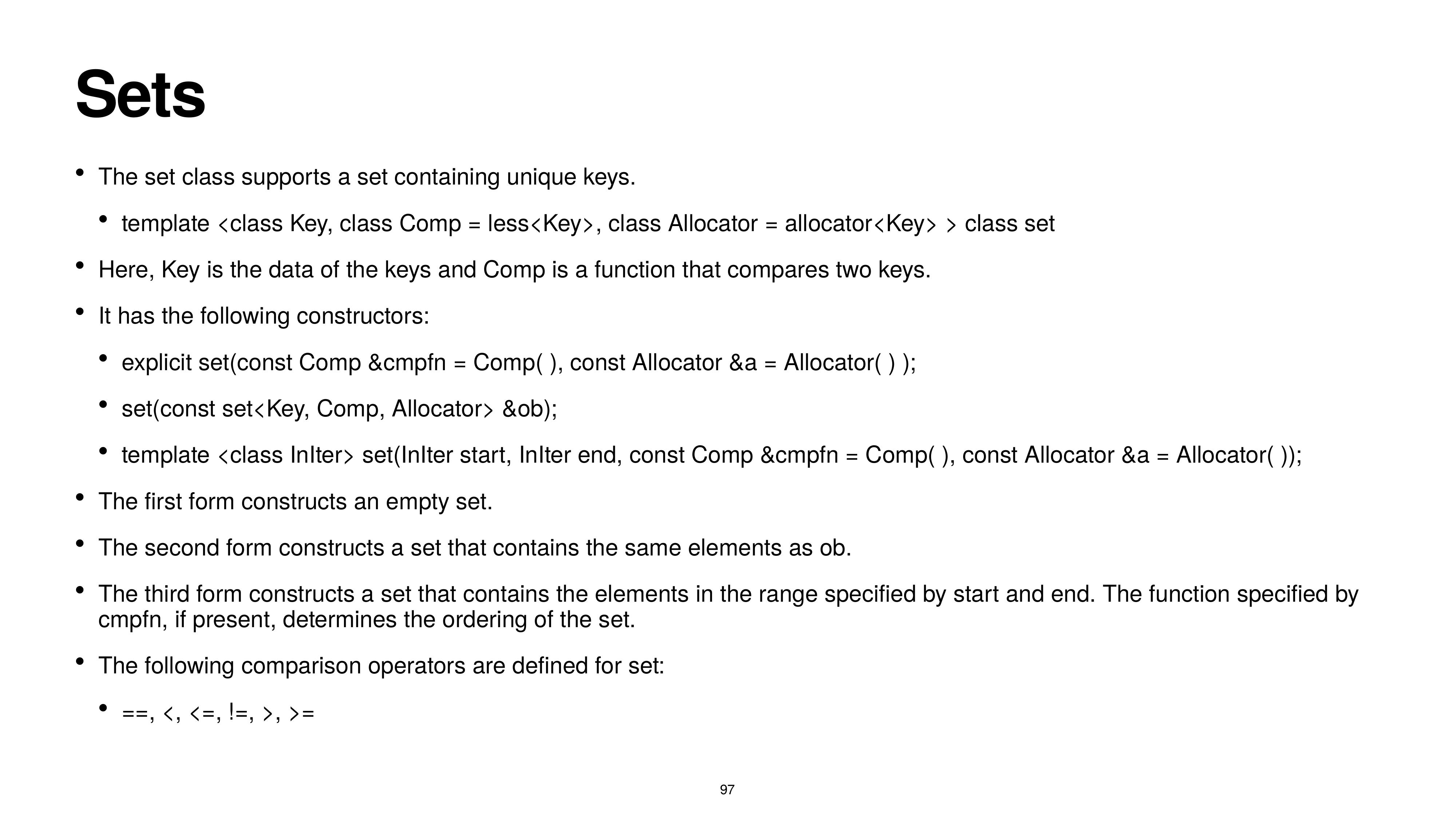

# Sets
The set class supports a set containing unique keys.
template <class Key, class Comp = less<Key>, class Allocator = allocator<Key> > class set
Here, Key is the data of the keys and Comp is a function that compares two keys.
It has the following constructors:
explicit set(const Comp &cmpfn = Comp( ), const Allocator &a = Allocator( ) );
set(const set<Key, Comp, Allocator> &ob);
template <class InIter> set(InIter start, InIter end, const Comp &cmpfn = Comp( ), const Allocator &a = Allocator( ));
The first form constructs an empty set.
The second form constructs a set that contains the same elements as ob.
The third form constructs a set that contains the elements in the range specified by start and end. The function specified by cmpfn, if present, determines the ordering of the set.
The following comparison operators are defined for set:
==, <, <=, !=, >, >=
97